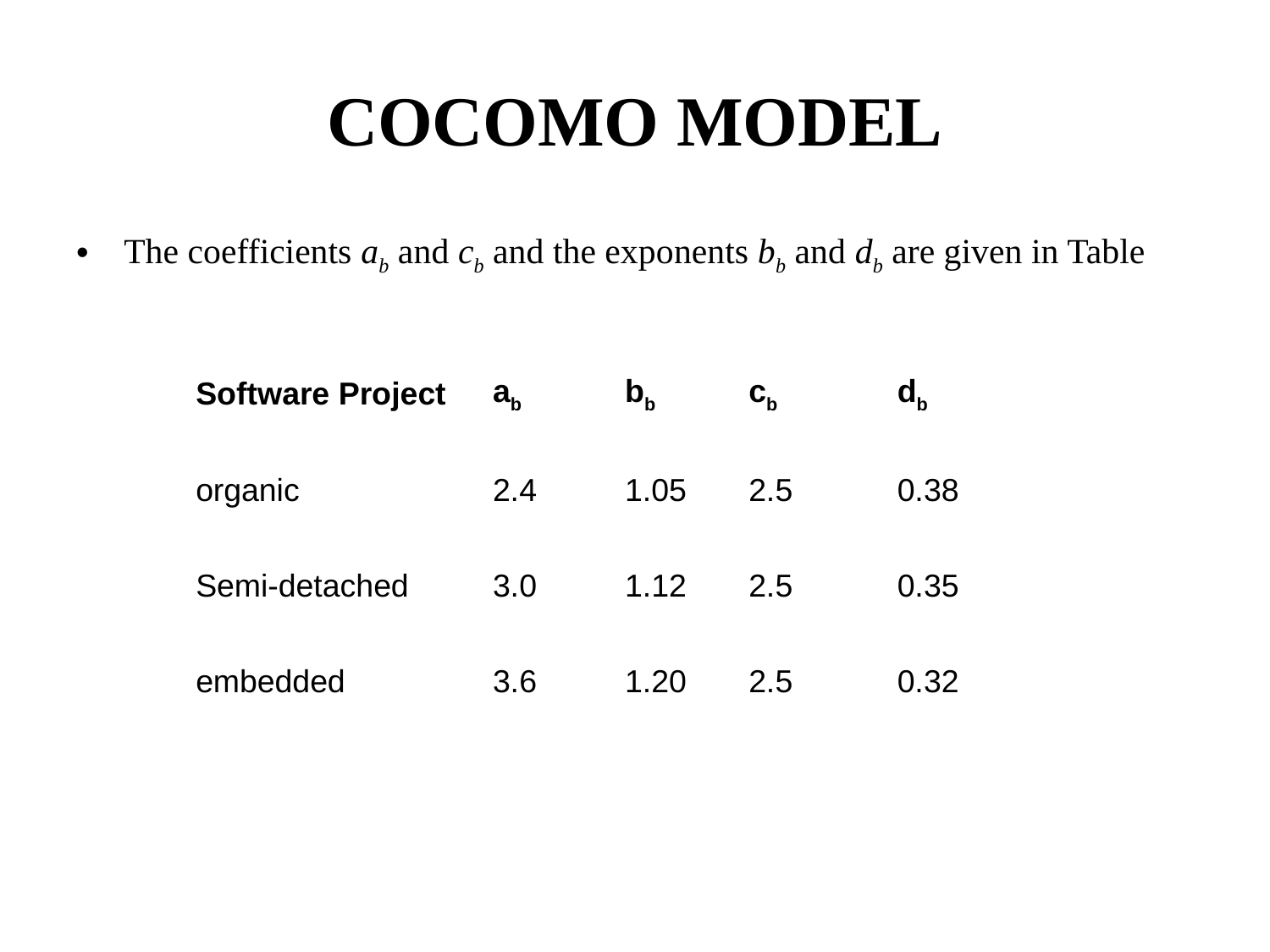

# COCOMO MODEL
The coefficients ab and cb and the exponents bb and db are given in Table

| Software Project | ab | bb | cb | db |
| --- | --- | --- | --- | --- |
| organic | 2.4 | 1.05 | 2.5 | 0.38 |
| Semi-detached | 3.0 | 1.12 | 2.5 | 0.35 |
| embedded | 3.6 | 1.20 | 2.5 | 0.32 |